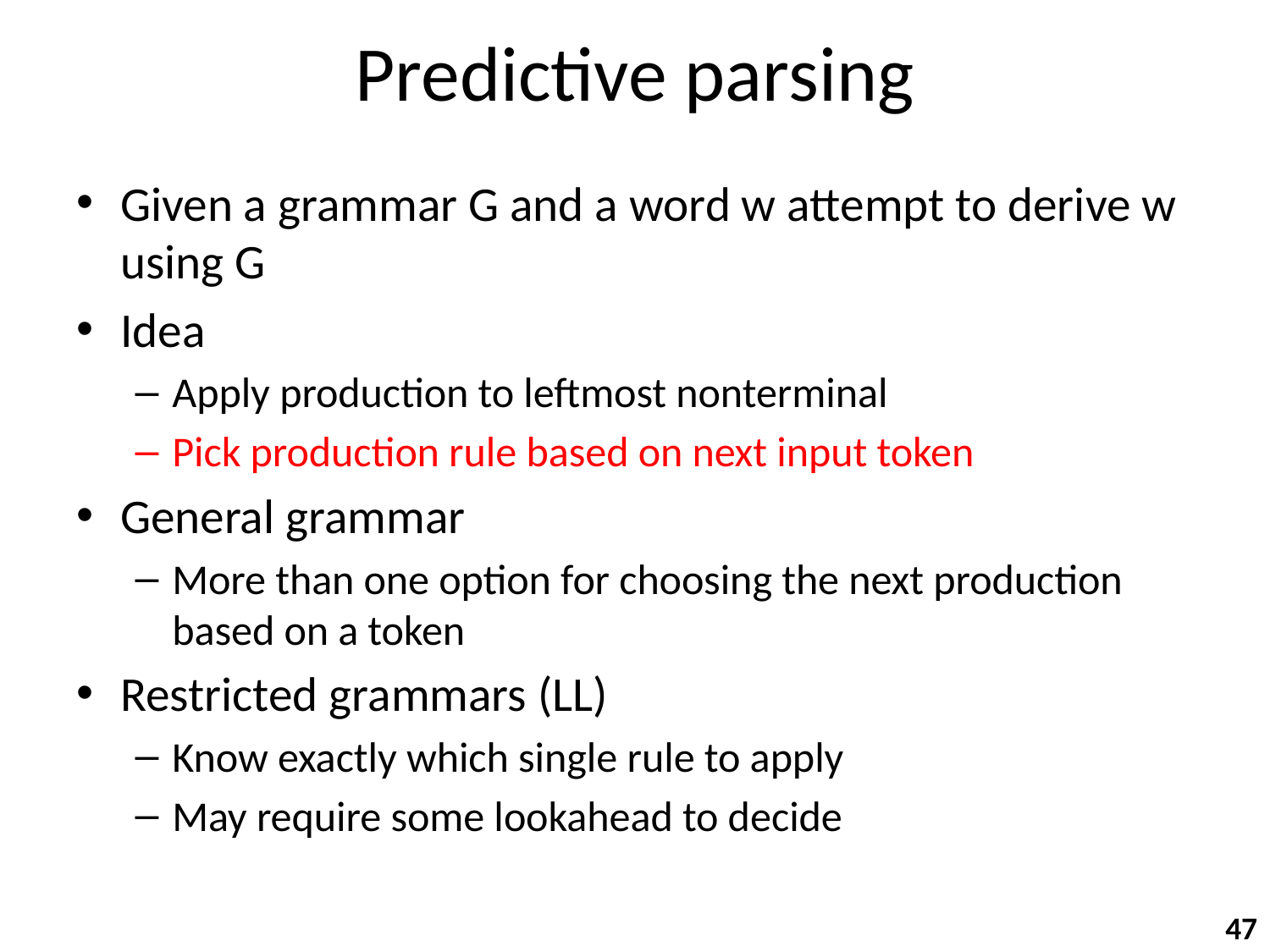

# Predictive parsing
Given a grammar G and a word w attempt to derive w using G
Idea
Apply production to leftmost nonterminal
Pick production rule based on next input token
General grammar
More than one option for choosing the next production based on a token
Restricted grammars (LL)
Know exactly which single rule to apply
May require some lookahead to decide
47